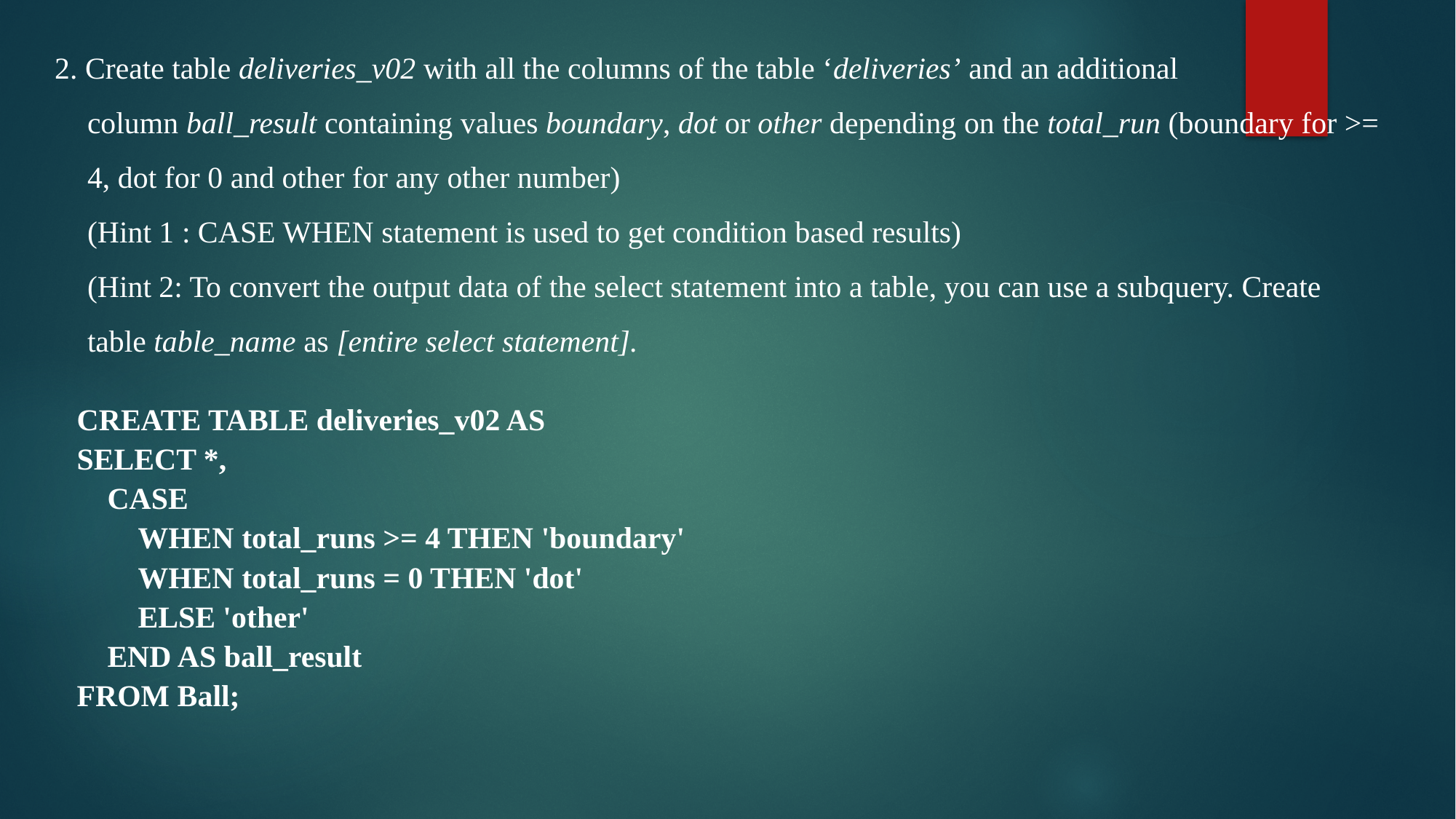

2. Create table deliveries_v02 with all the columns of the table ‘deliveries’ and an additional column ball_result containing values boundary, dot or other depending on the total_run (boundary for >= 4, dot for 0 and other for any other number)
(Hint 1 : CASE WHEN statement is used to get condition based results)
(Hint 2: To convert the output data of the select statement into a table, you can use a subquery. Create table table_name as [entire select statement].

CREATE TABLE deliveries_v02 AS
SELECT *,
    CASE
        WHEN total_runs >= 4 THEN 'boundary'
        WHEN total_runs = 0 THEN 'dot'
        ELSE 'other'
    END AS ball_result
FROM Ball;